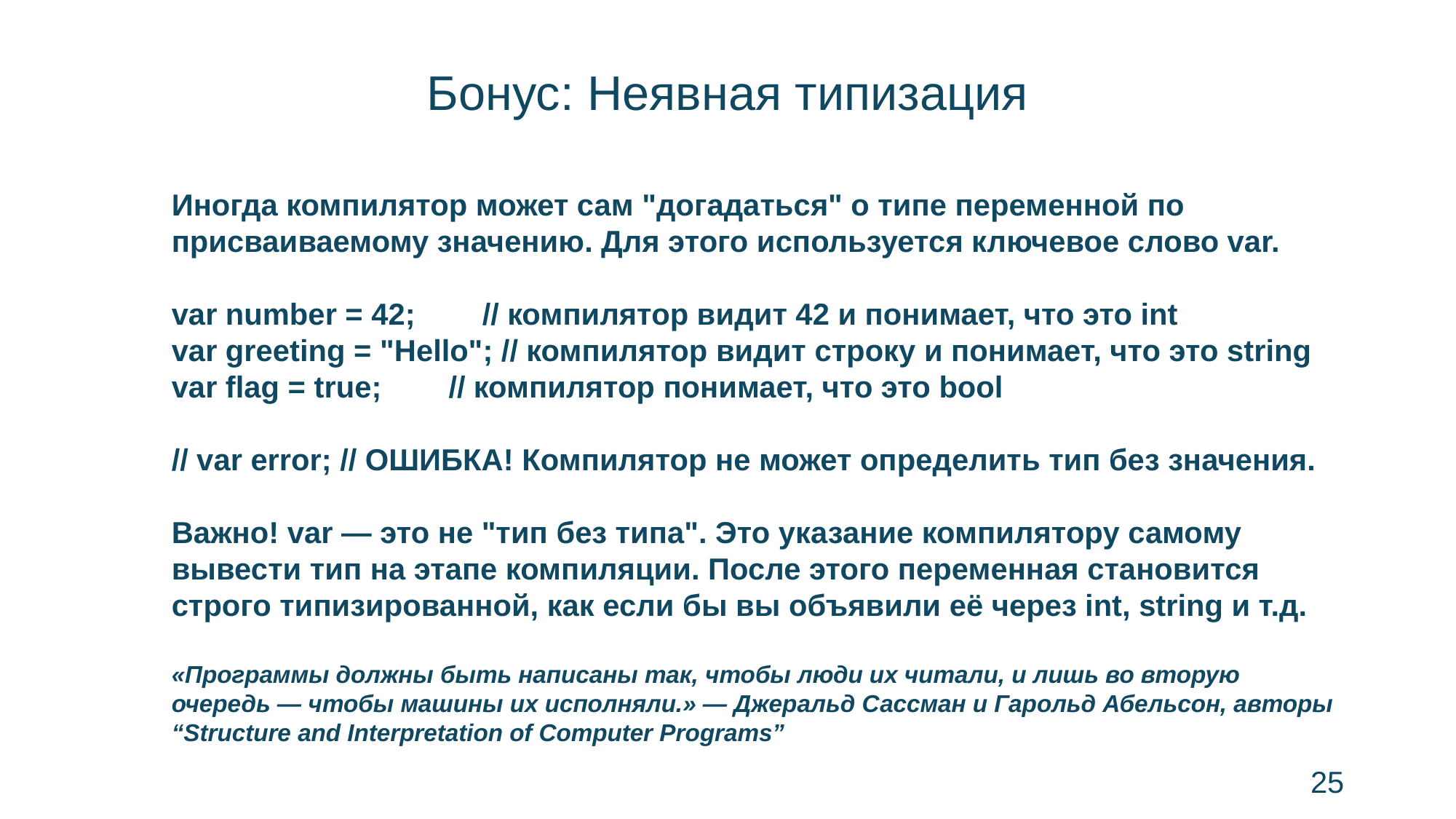

Бонус: Неявная типизация
Иногда компилятор может сам "догадаться" о типе переменной по присваиваемому значению. Для этого используется ключевое слово var.

var number = 42;        // компилятор видит 42 и понимает, что это int
var greeting = "Hello"; // компилятор видит строку и понимает, что это string
var flag = true;        // компилятор понимает, что это bool

// var error; // ОШИБКА! Компилятор не может определить тип без значения.

Важно! var — это не "тип без типа". Это указание компилятору самому вывести тип на этапе компиляции. После этого переменная становится строго типизированной, как если бы вы объявили её через int, string и т.д.

«Программы должны быть написаны так, чтобы люди их читали, и лишь во вторую очередь — чтобы машины их исполняли.» — Джеральд Сассман и Гарольд Абельсон, авторы “Structure and Interpretation of Computer Programs”
25